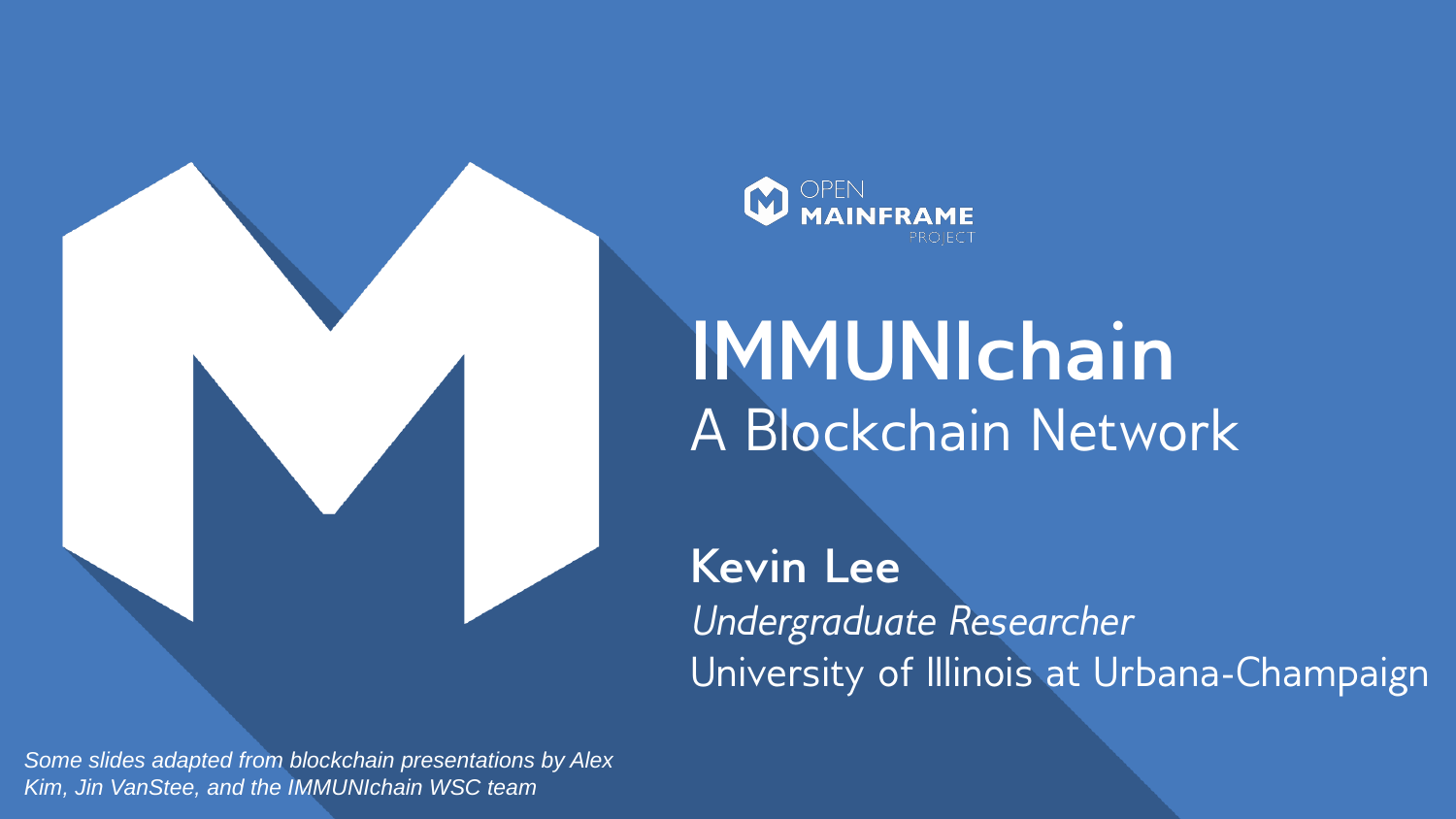

# IMMUNIchain A Blockchain Network
Kevin Lee
Undergraduate Researcher
University of Illinois at Urbana-Champaign
Some slides adapted from blockchain presentations by Alex Kim, Jin VanStee, and the IMMUNIchain WSC team